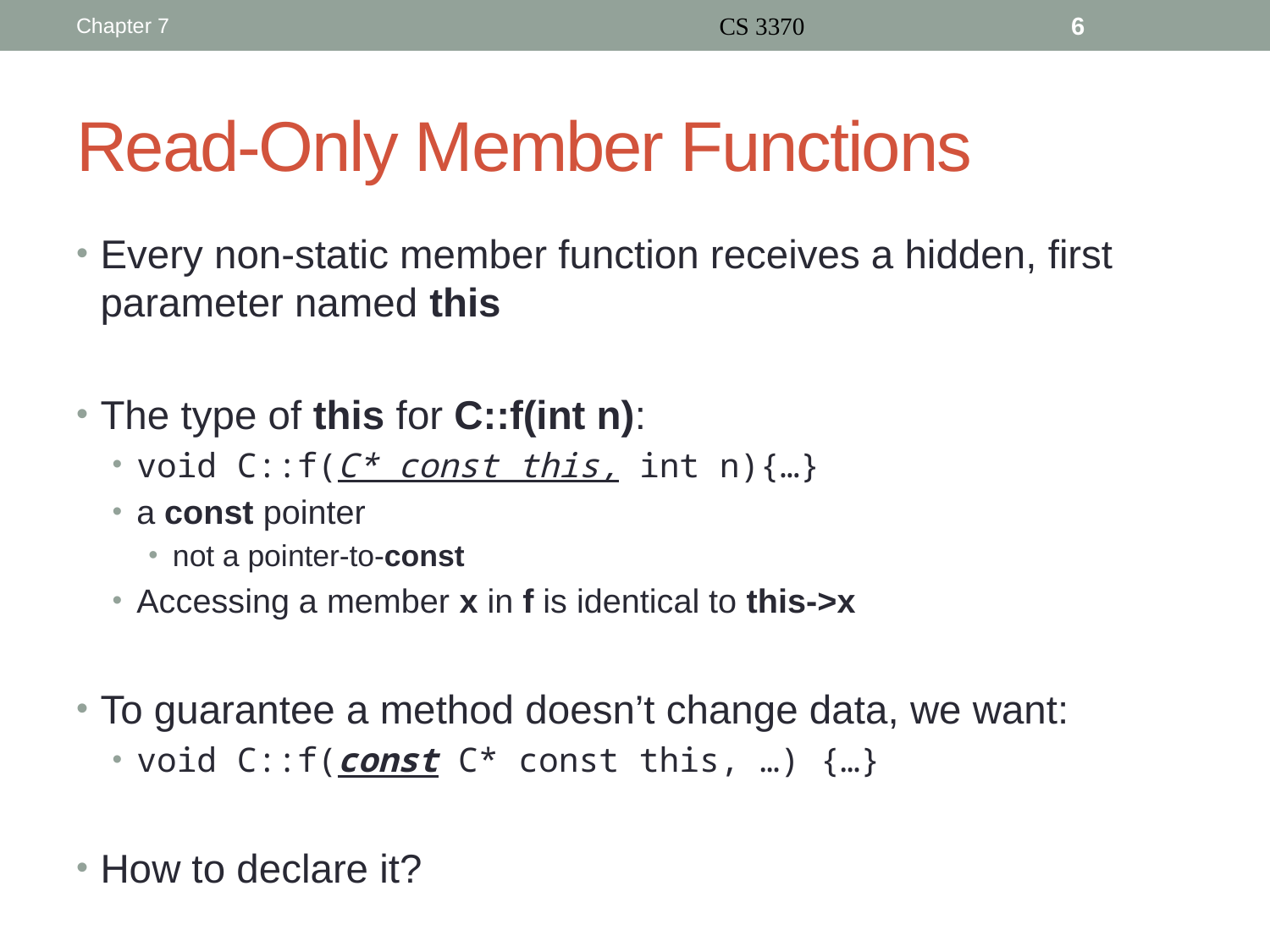

Chapter 7
CS 3370
6
# Read-Only Member Functions
Every non-static member function receives a hidden, first parameter named this

The type of this for C::f(int n):
void C::f(C* const this, int n){…}
a const pointer
not a pointer-to-const
Accessing a member x in f is identical to this->x

To guarantee a method doesn’t change data, we want:
void C::f(const C* const this, …) {…}

How to declare it?